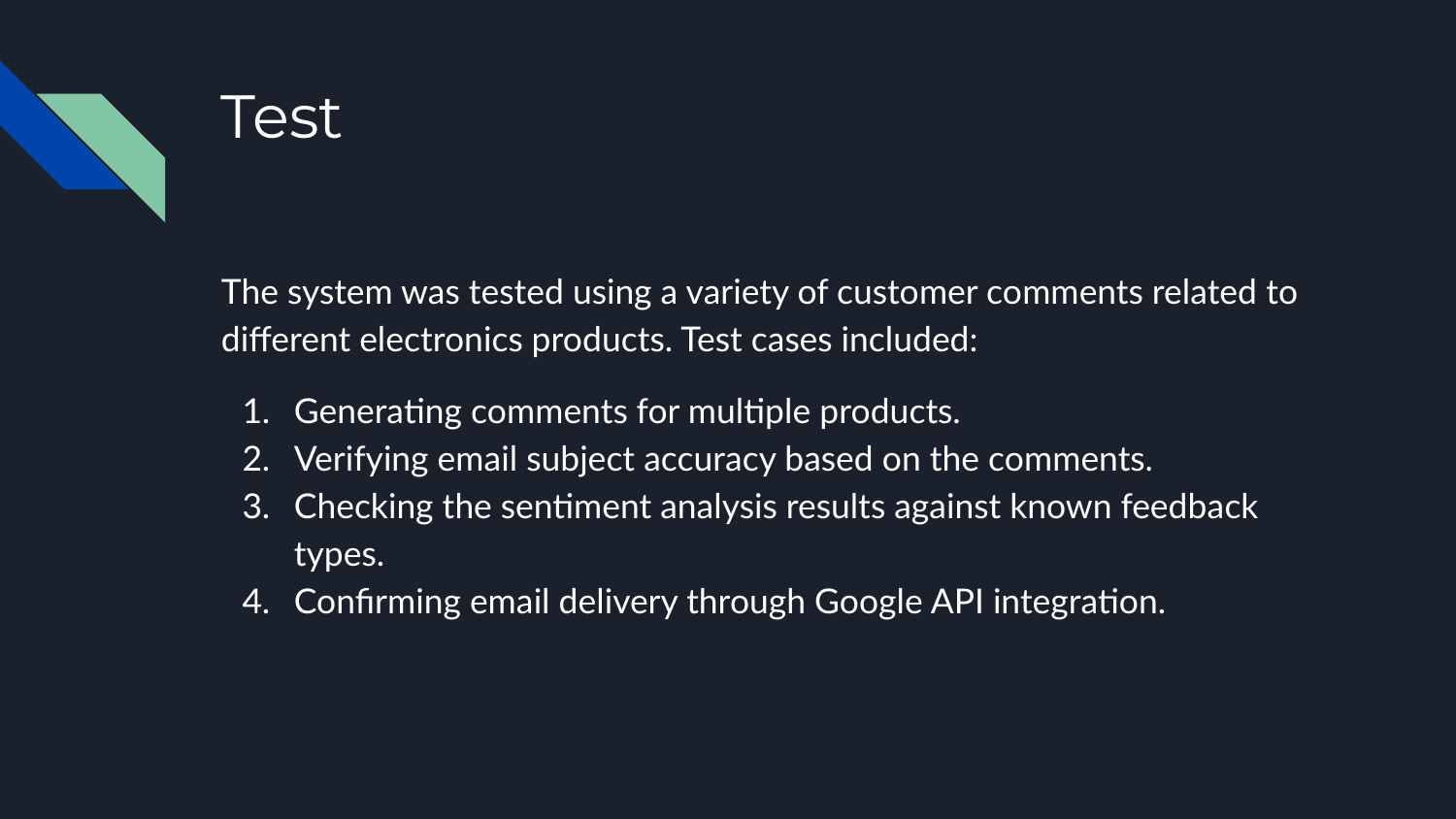

# Test
The system was tested using a variety of customer comments related to different electronics products. Test cases included:
Generating comments for multiple products.
Verifying email subject accuracy based on the comments.
Checking the sentiment analysis results against known feedback types.
Confirming email delivery through Google API integration.